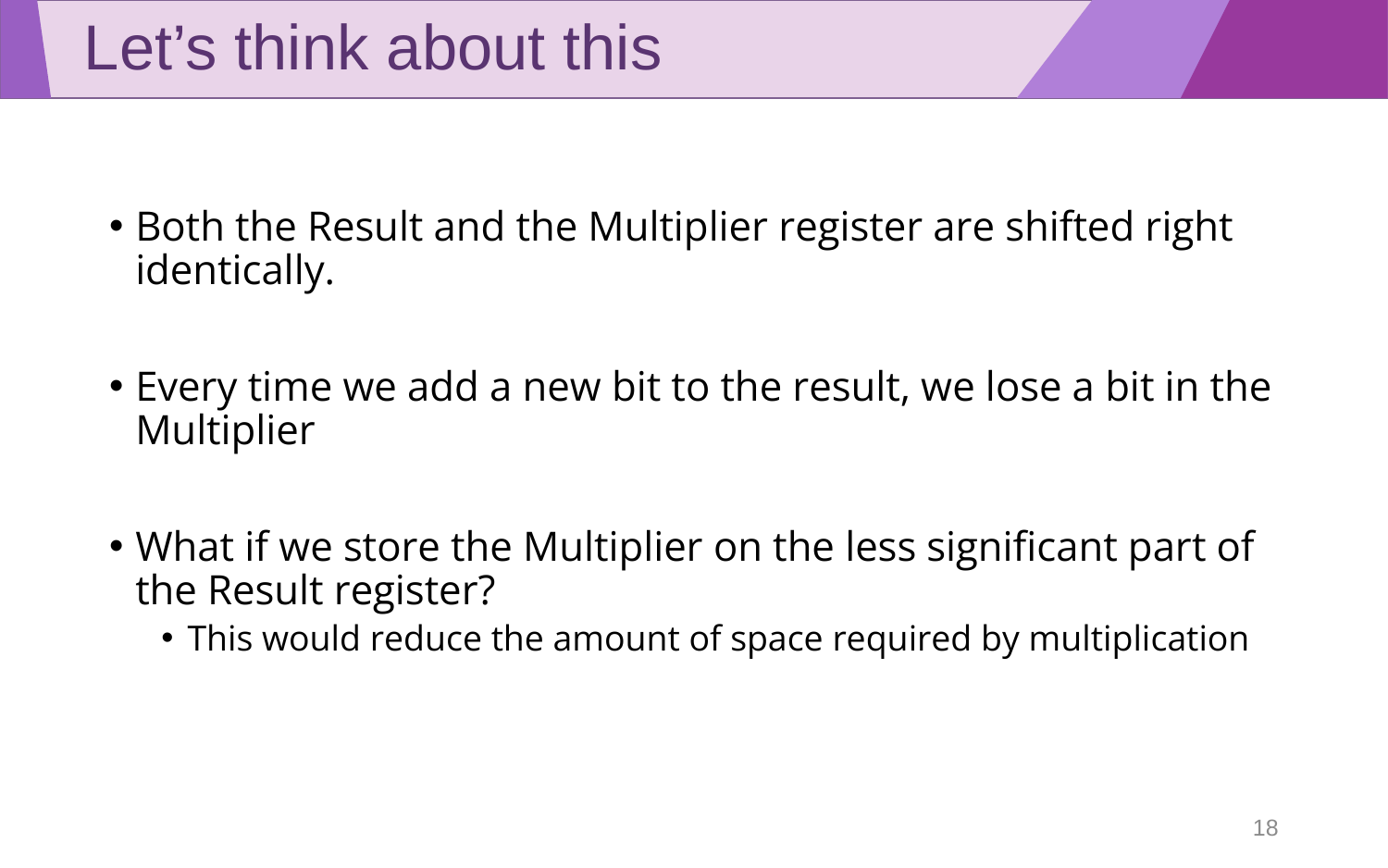

# Let’s think about this

Both the Result and the Multiplier register are shifted right identically.

Every time we add a new bit to the result, we lose a bit in the Multiplier

What if we store the Multiplier on the less significant part of the Result register?
This would reduce the amount of space required by multiplication
18